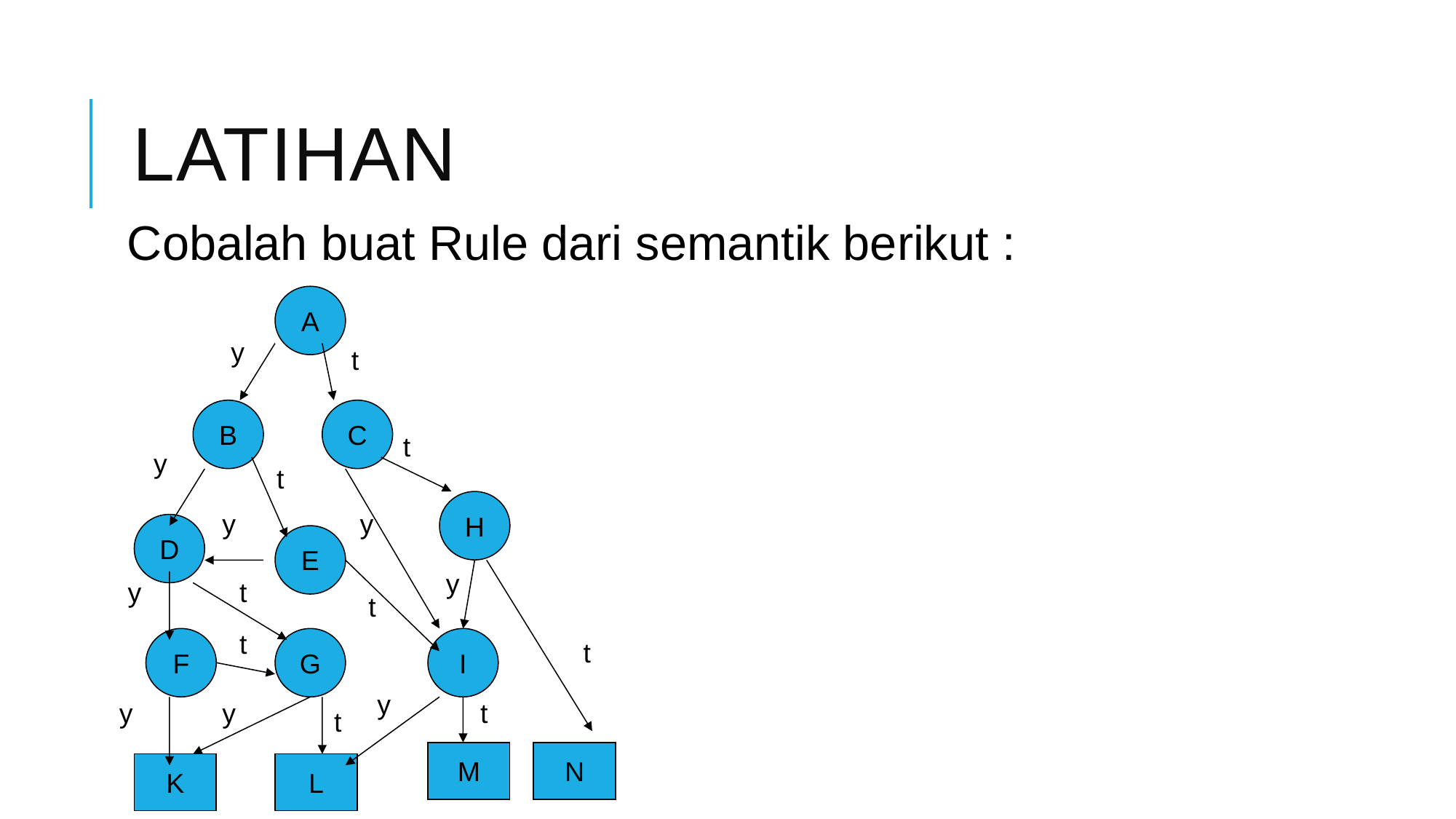

# Latihan
Cobalah buat Rule dari semantik berikut :
A

B
C

H
D
E

F
G
I

M
N
K
L
y
t
t
y
t
y
y
y
y
t
t
t
t
y
y
y
t
t